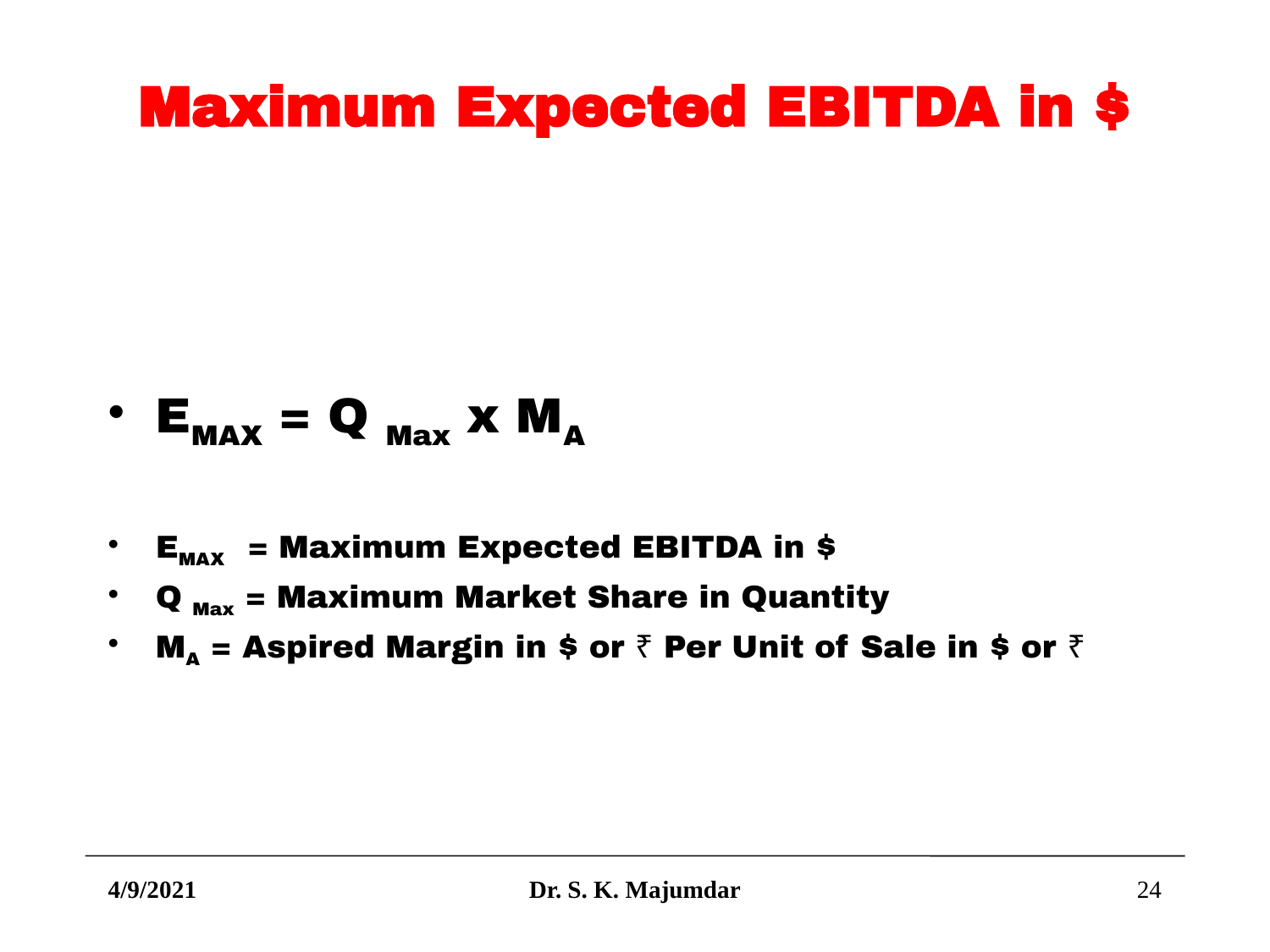

# Maximum Expected EBITDA in $
EMAX = Q Max x MA

EMAX   = Maximum Expected EBITDA in $
Q Max = Maximum Market Share in Quantity
MA = Aspired Margin in $ or ₹ Per Unit of Sale in $ or ₹
4/9/2021
Dr. S. K. Majumdar
24